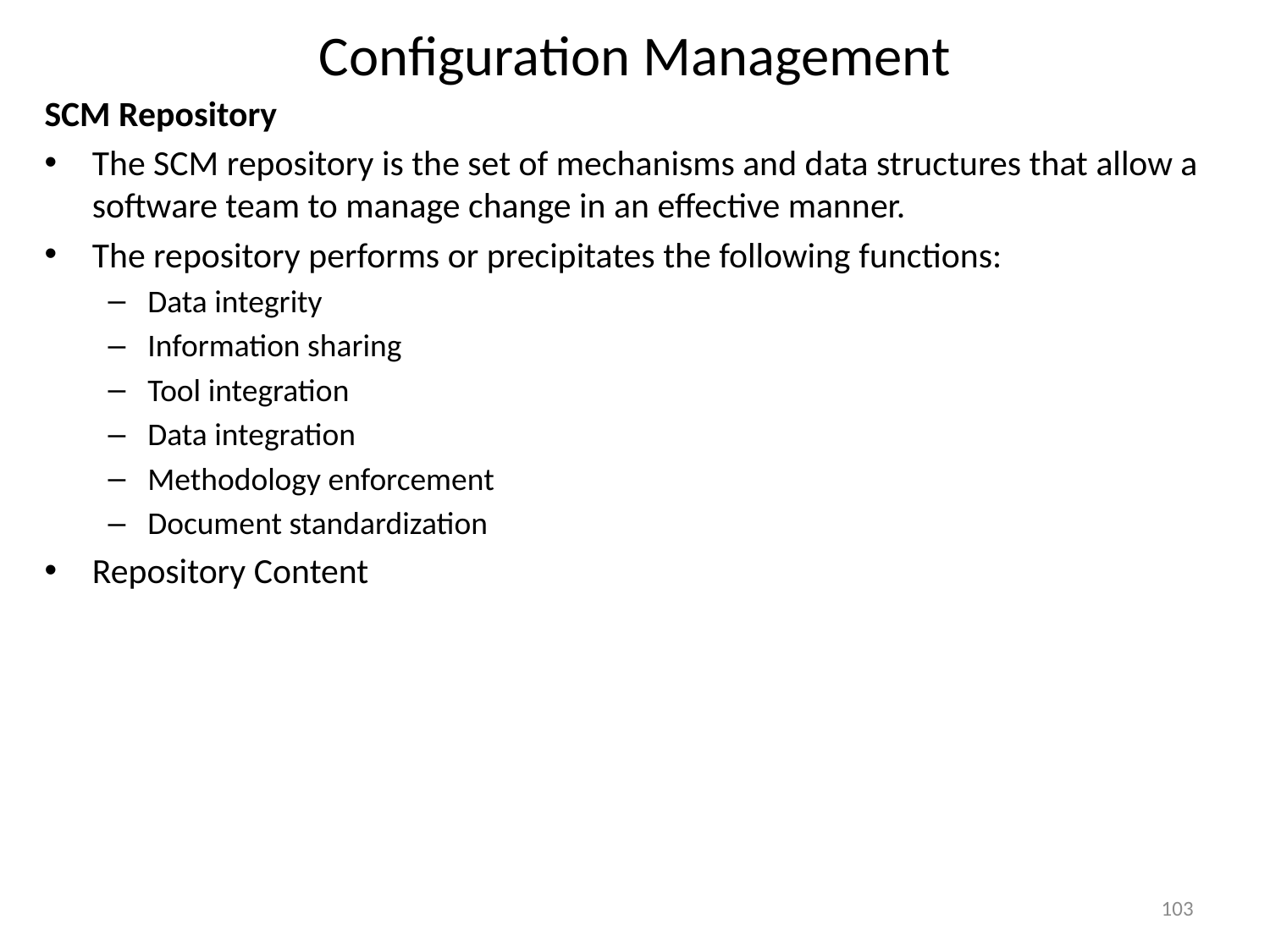

# Configuration Management
SCM Repository
The SCM repository is the set of mechanisms and data structures that allow a software team to manage change in an effective manner.
The repository performs or precipitates the following functions:
Data integrity
Information sharing
Tool integration
Data integration
Methodology enforcement
Document standardization
Repository Content

103